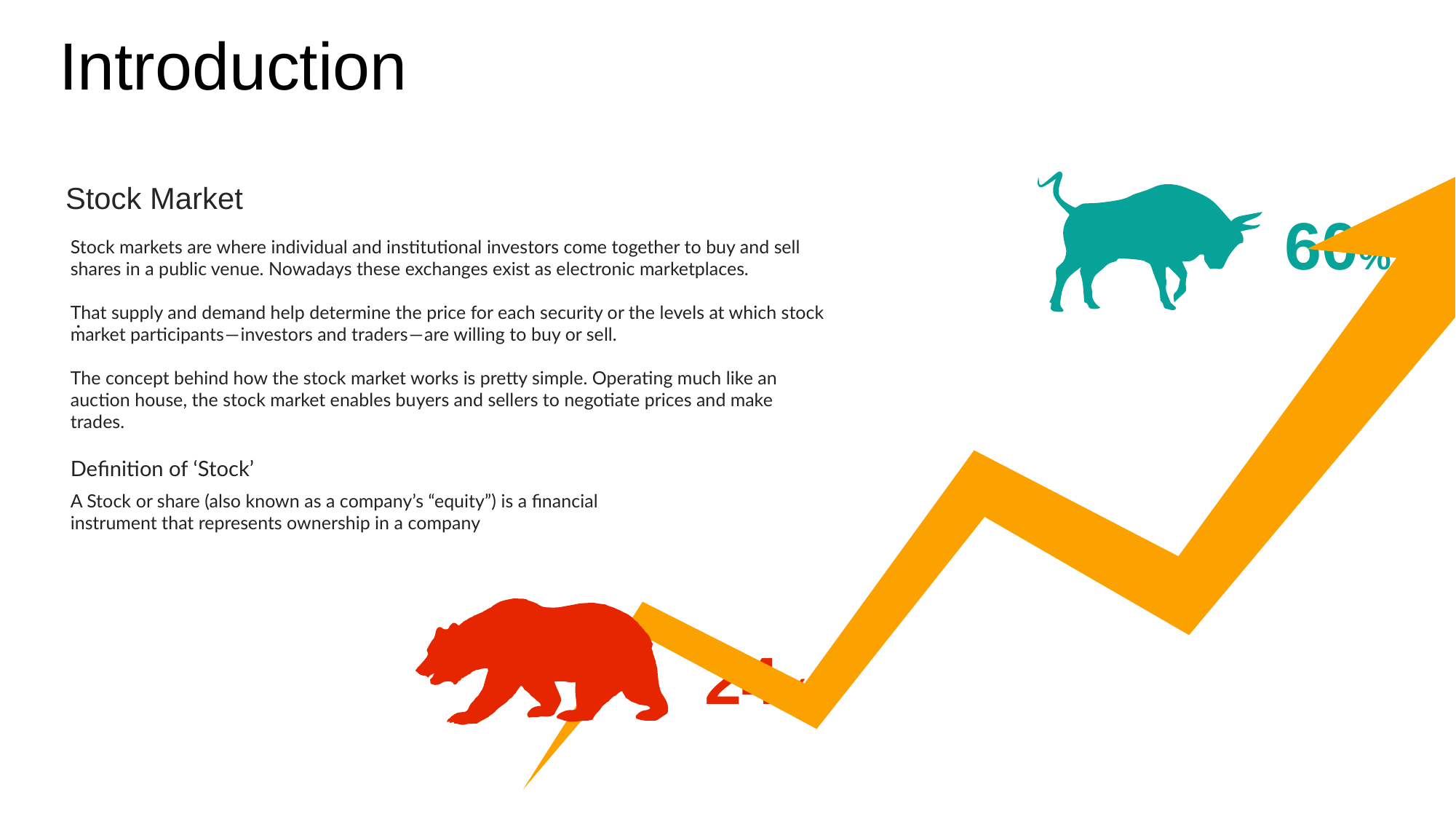

Introduction

Stock Market

60%
Stock markets are where individual and institutional investors come together to buy and sell shares in a public venue. Nowadays these exchanges exist as electronic marketplaces.

That supply and demand help determine the price for each security or the levels at which stock market participants — investors and traders — are willing to buy or sell.

The concept behind how the stock market works is pretty simple. Operating much like an auction house, the stock market enables buyers and sellers to negotiate prices and make trades.

.
Definition of ‘Stock’
A Stock or share (also known as a company’s “equity”) is a financial instrument that represents ownership in a company

24%